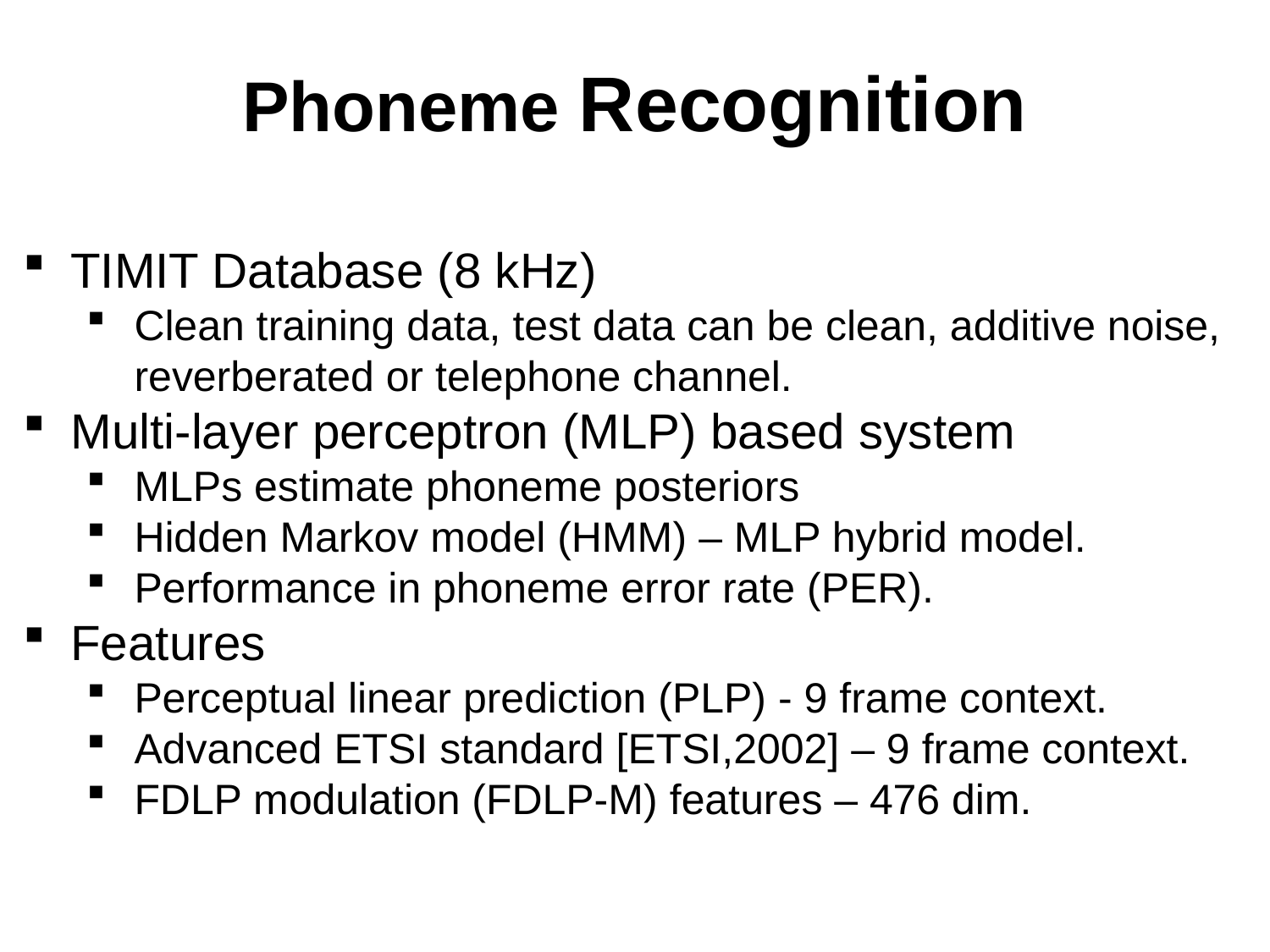

# Phoneme Recognition
TIMIT Database (8 kHz)
Clean training data, test data can be clean, additive noise, reverberated or telephone channel.
Multi-layer perceptron (MLP) based system
MLPs estimate phoneme posteriors
Hidden Markov model (HMM) – MLP hybrid model.
Performance in phoneme error rate (PER).
Features
Perceptual linear prediction (PLP) - 9 frame context.
Advanced ETSI standard [ETSI,2002] – 9 frame context.
FDLP modulation (FDLP-M) features – 476 dim.